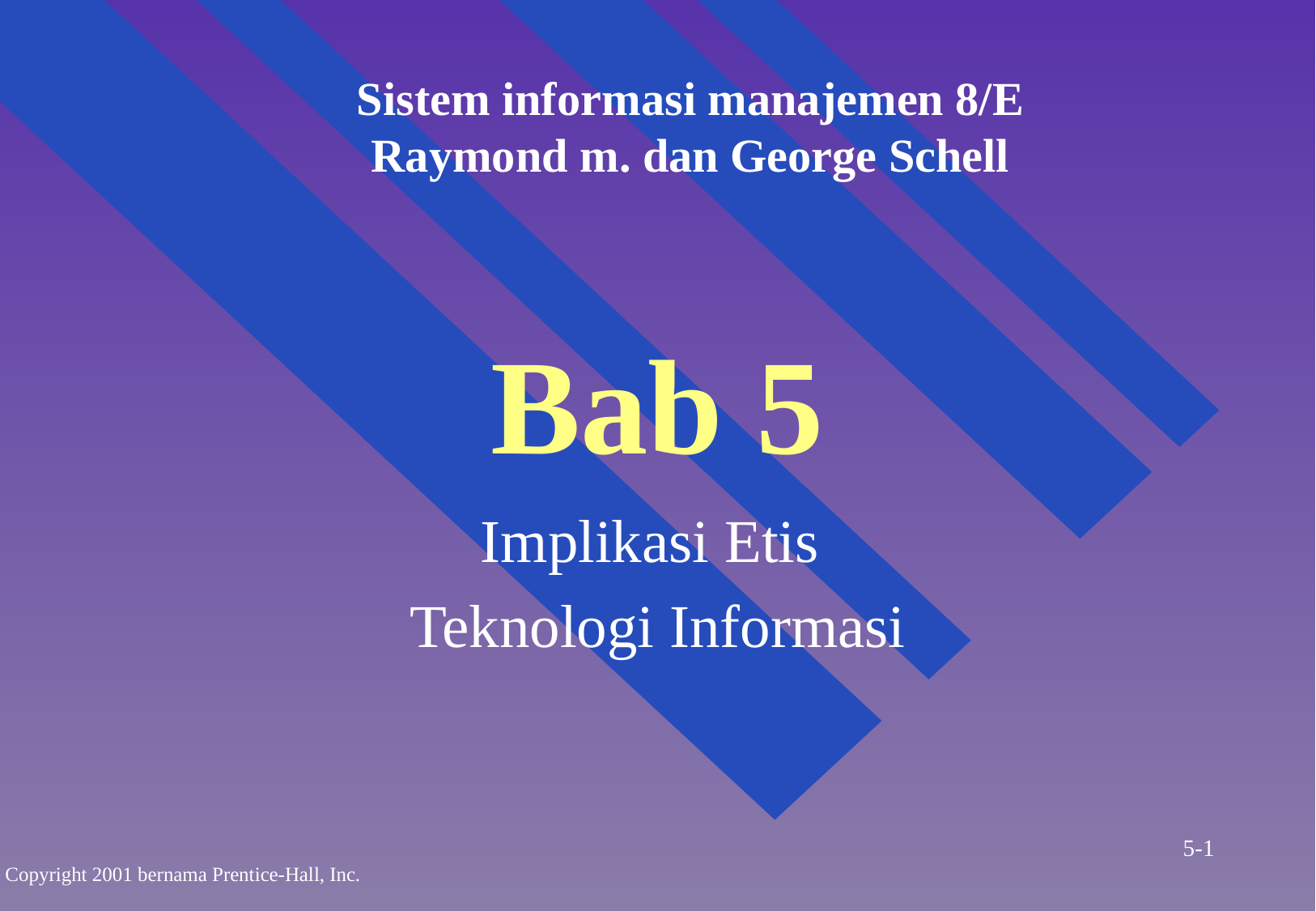

Sistem informasi manajemen 8/E
Raymond m. dan George Schell
# Bab 5
Implikasi Etis
Teknologi Informasi
5-1

Copyright 2001 bernama Prentice-Hall, Inc.